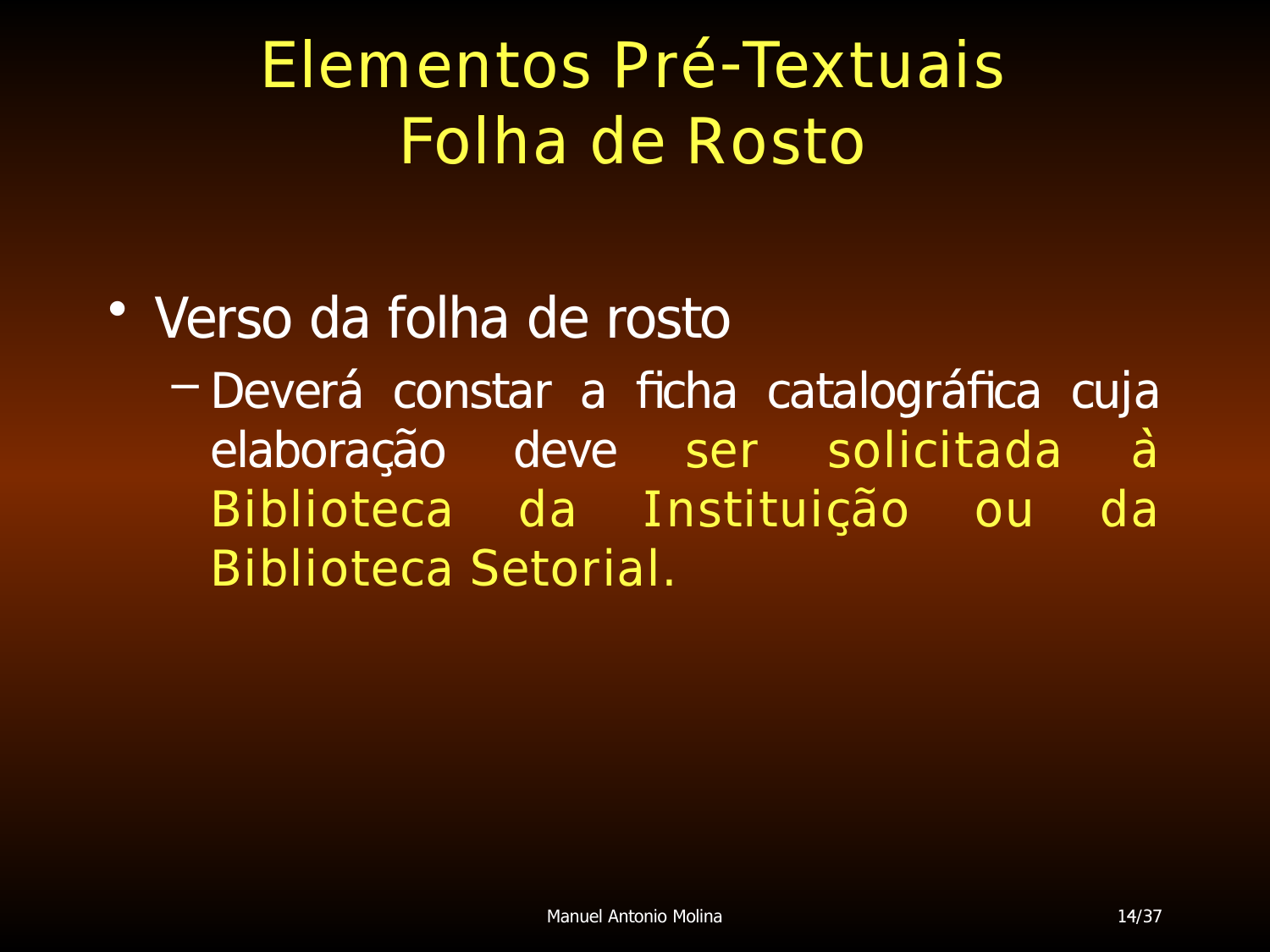

# Elementos Pré-Textuais Folha de Rosto
Verso da folha de rosto
Deverá constar a ficha catalográfica cuja elaboração deve ser solicitada à Biblioteca da Instituição ou da Biblioteca Setorial.
Manuel Antonio Molina
14/37